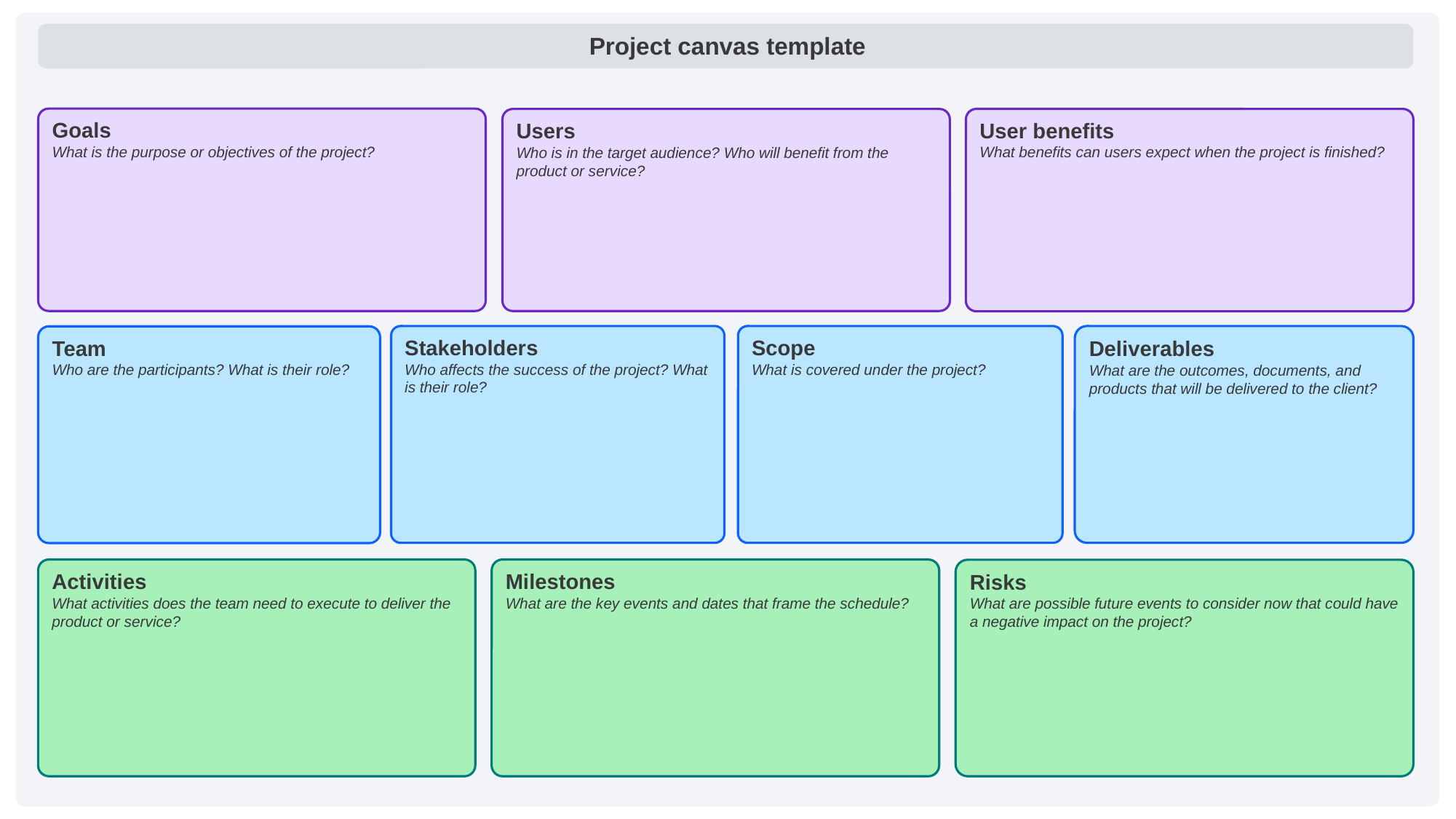

Project canvas template
Goals
What is the purpose or objectives of the project?

Users
Who is in the target audience? Who will benefit from the product or service?

Stakeholders
Who affects the success of the project? What is their role?

Scope
What is covered under the project?

Team
Who are the participants? What is their role?

Activities
What activities does the team need to execute to deliver the product or service?

Milestones
What are the key events and dates that frame the schedule?

User benefits
What benefits can users expect when the project is finished?

Deliverables
What are the outcomes, documents, and products that will be delivered to the client?

Risks
What are possible future events to consider now that could have a negative impact on the project?